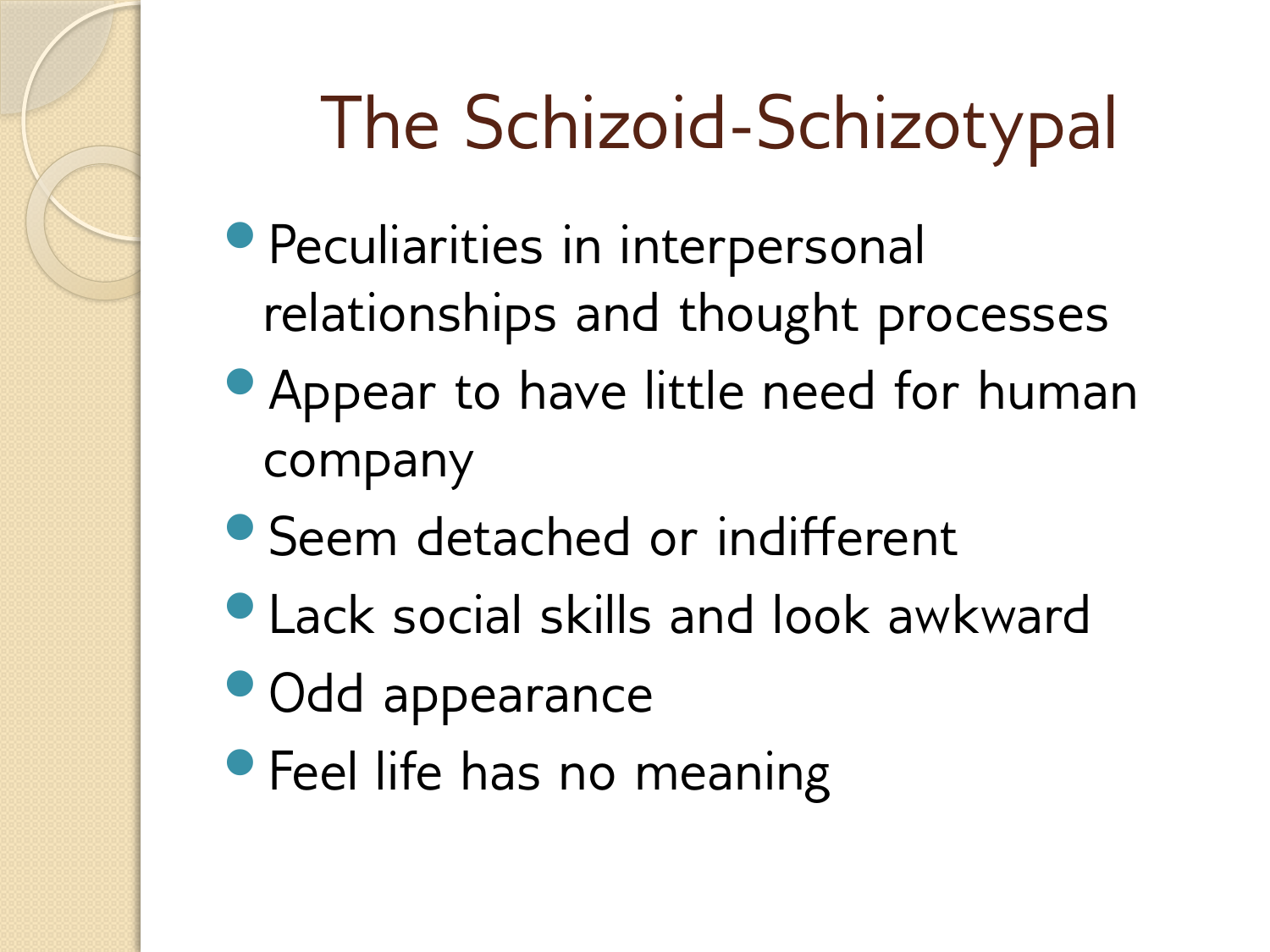

# The Schizoid-Schizotypal
Peculiarities in interpersonal relationships and thought processes
Appear to have little need for human company
Seem detached or indifferent
Lack social skills and look awkward
Odd appearance
Feel life has no meaning